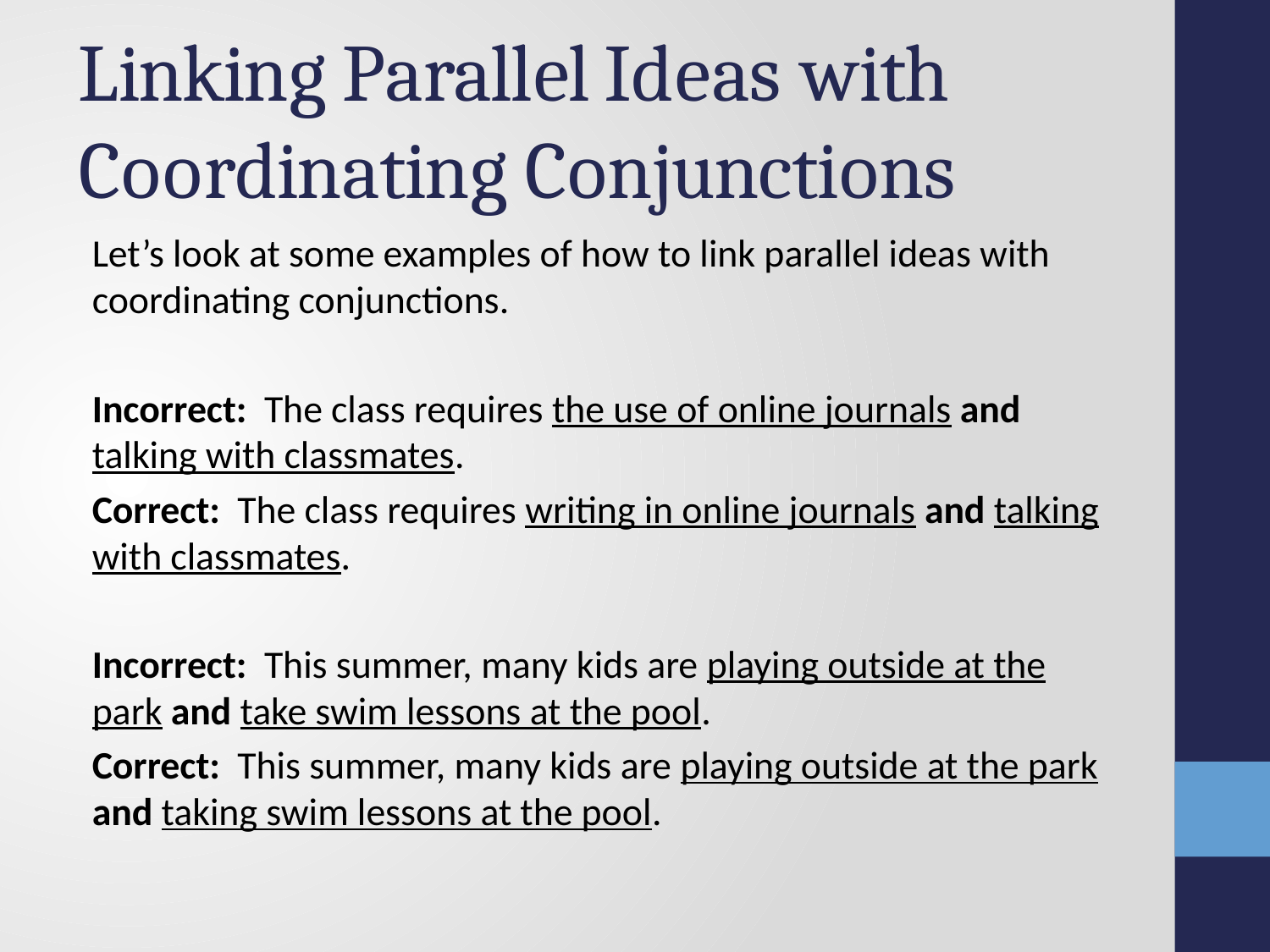

# Linking Parallel Ideas with Coordinating Conjunctions
Let’s look at some examples of how to link parallel ideas with coordinating conjunctions.

Incorrect:  The class requires the use of online journals and talking with classmates.
Correct:  The class requires writing in online journals and talking with classmates.

Incorrect:  This summer, many kids are playing outside at the park and take swim lessons at the pool.
Correct:  This summer, many kids are playing outside at the park and taking swim lessons at the pool.